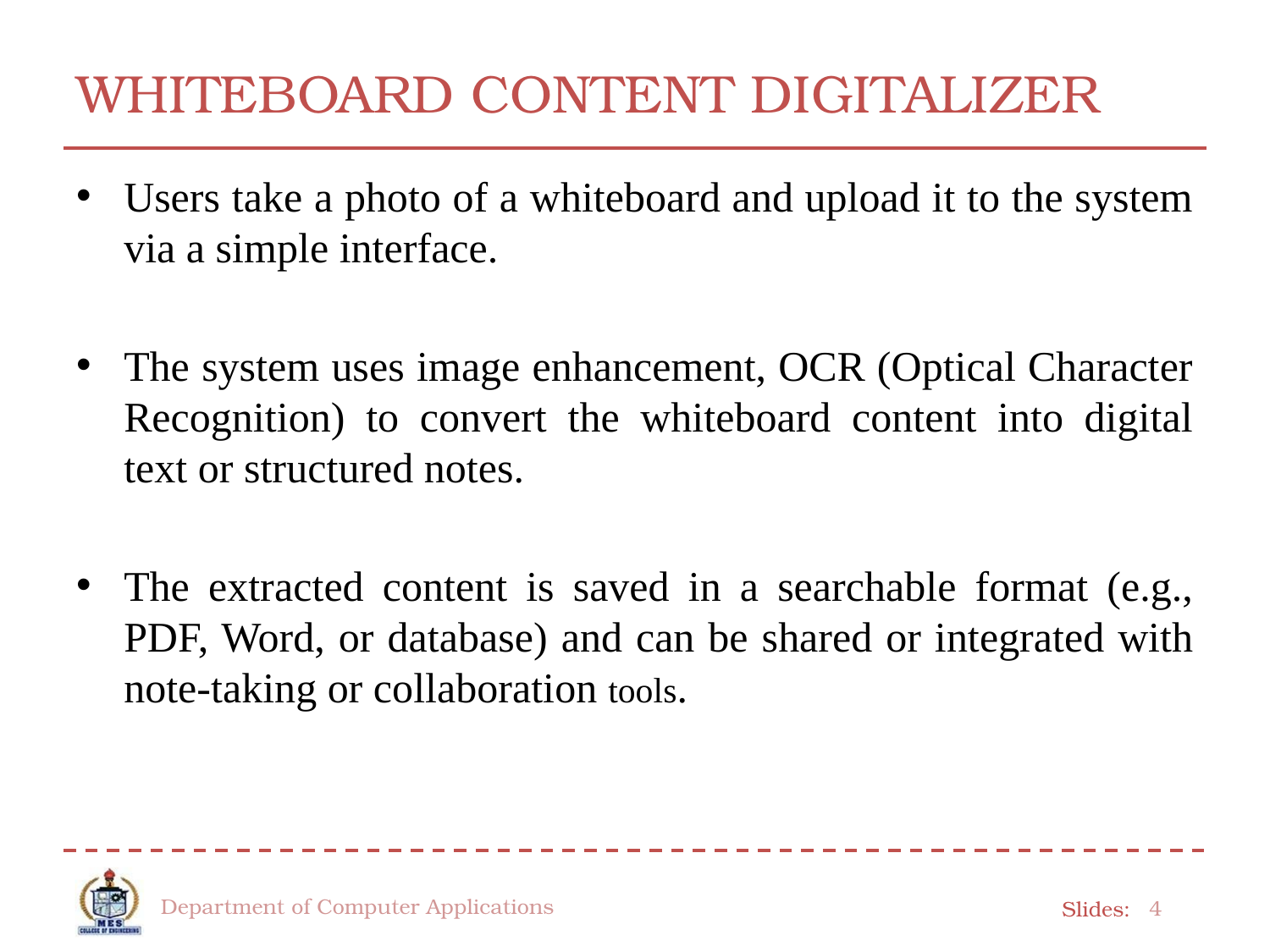

# WHITEBOARD CONTENT DIGITALIZER
Users take a photo of a whiteboard and upload it to the system via a simple interface.

The system uses image enhancement, OCR (Optical Character Recognition) to convert the whiteboard content into digital text or structured notes.

The extracted content is saved in a searchable format (e.g., PDF, Word, or database) and can be shared or integrated with note-taking or collaboration tools.
Department of Computer Applications
4